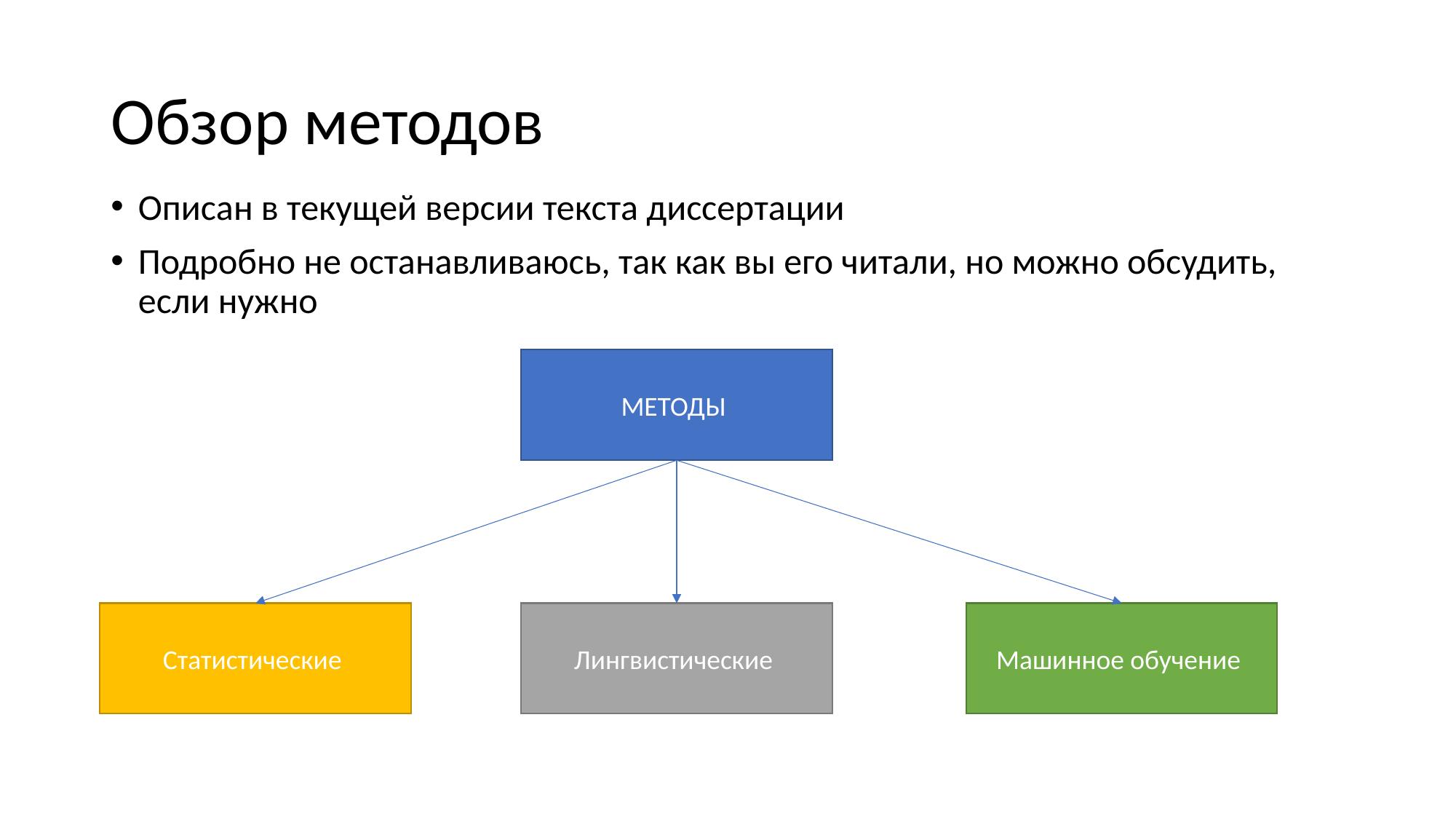

# Обзор методов
Описан в текущей версии текста диссертации
Подробно не останавливаюсь, так как вы его читали, но можно обсудить, если нужно
МЕТОДЫ
Машинное обучение
Лингвистические
Статистические